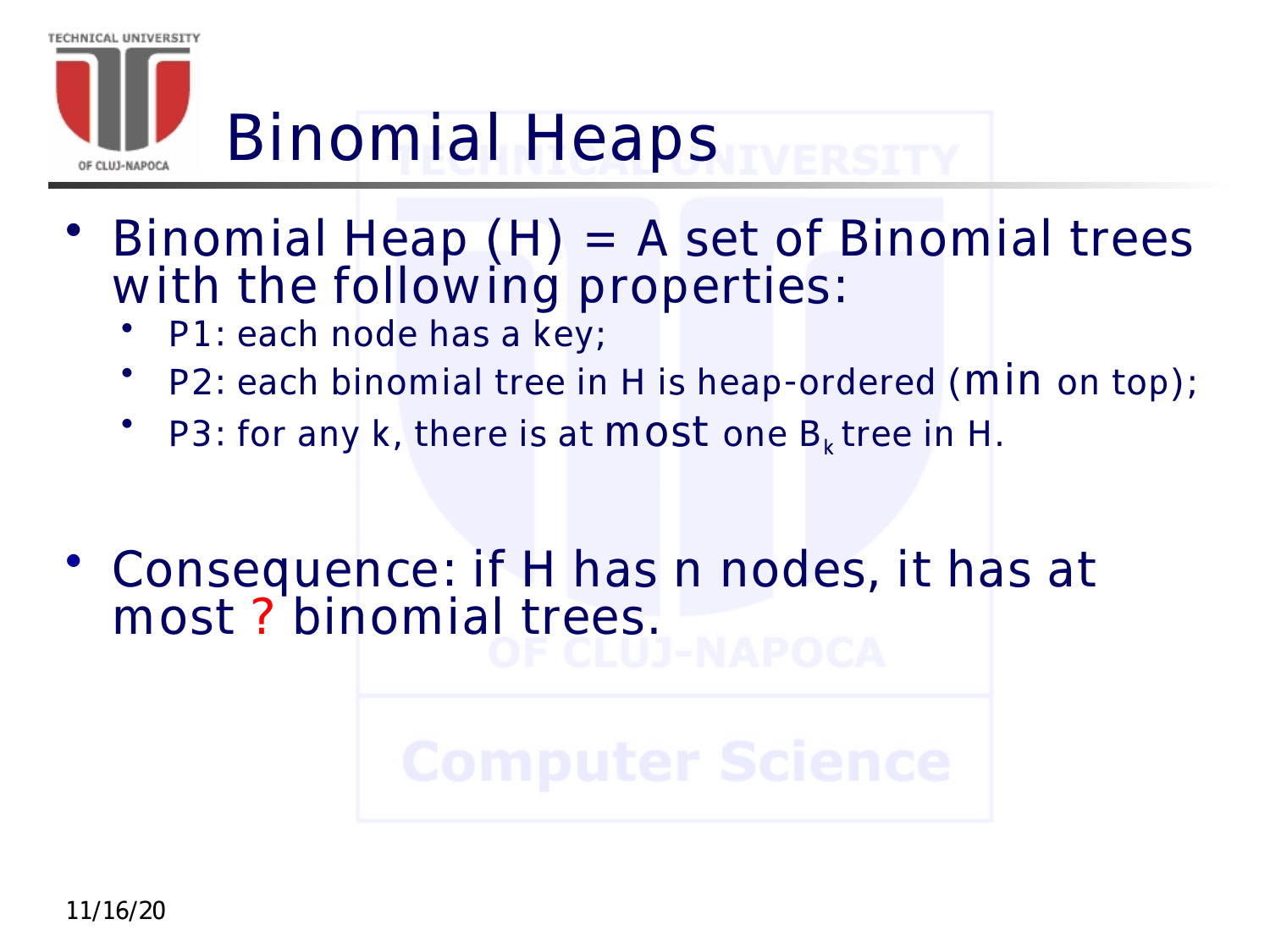

# Binomial Heaps
Binomial Heap (H) = A set of Binomial trees with the following properties:
P1: each node has a key;
P2: each binomial tree in H is heap-ordered (min on top);
P3: for any k, there is at most one Bk tree in H.

Consequence: if H has n nodes, it has at most ? binomial trees.
11/16/20